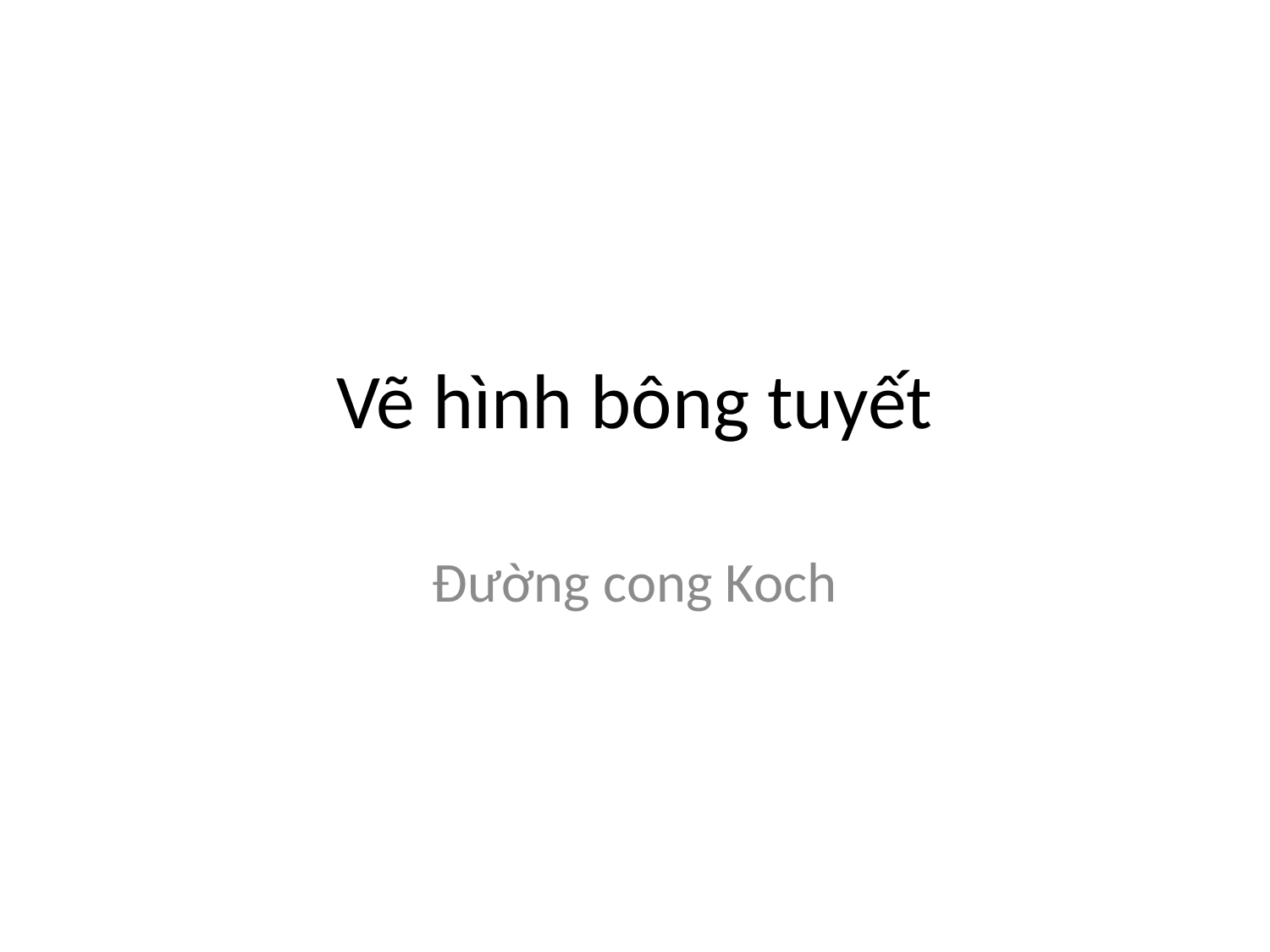

# Vẽ hình bông tuyết
Đường cong Koch